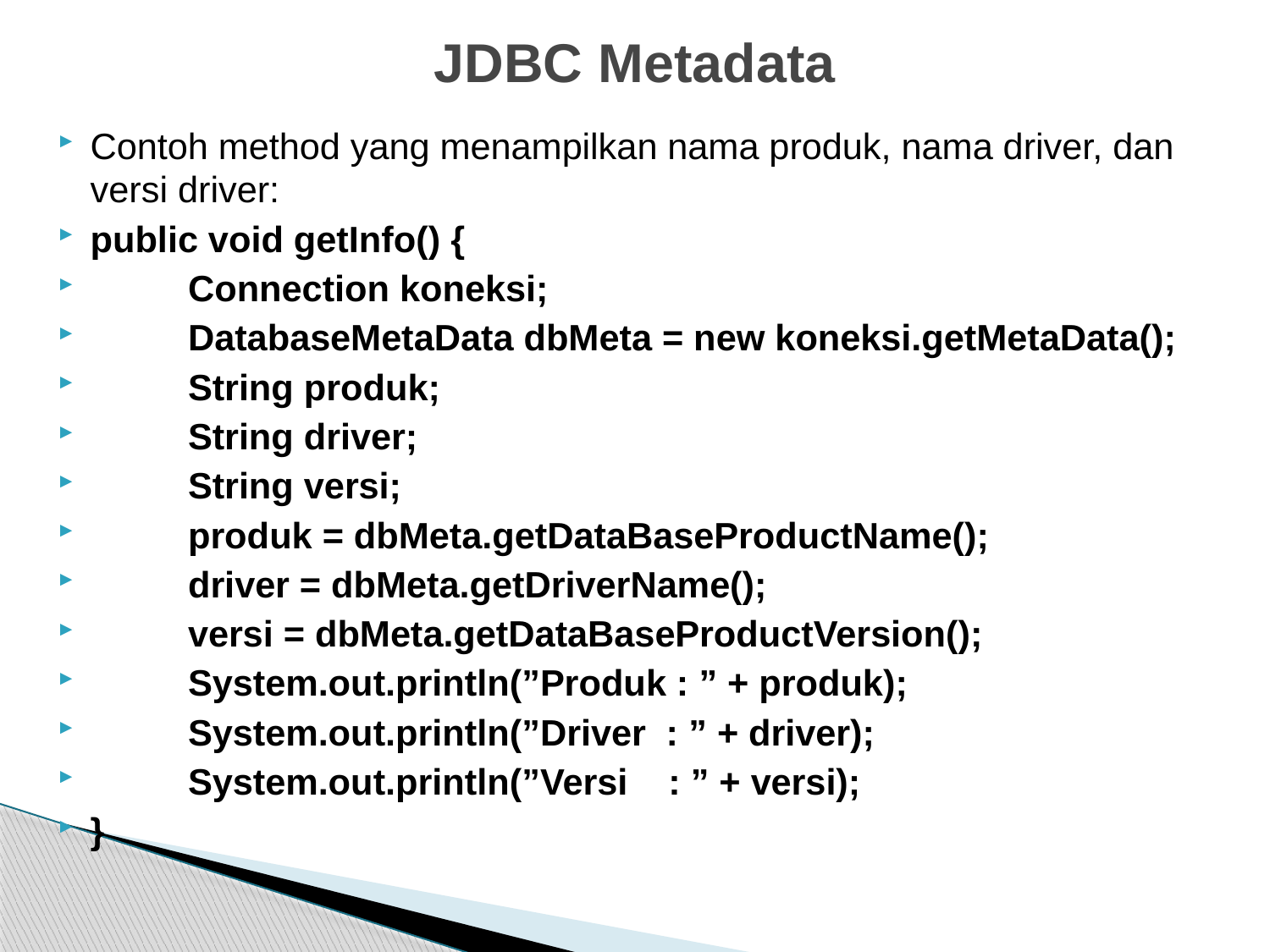

# JDBC Metadata
Contoh method yang menampilkan nama produk, nama driver, dan versi driver:
public void getInfo() {
	Connection koneksi;
 	DatabaseMetaData dbMeta = new koneksi.getMetaData();
 	String produk;
	String driver;
	String versi;
 	produk = dbMeta.getDataBaseProductName();
	driver = dbMeta.getDriverName();
  	versi = dbMeta.getDataBaseProductVersion();
	System.out.println(”Produk : ” + produk);
	System.out.println(”Driver  : ” + driver);
	System.out.println(”Versi    : ” + versi);
}